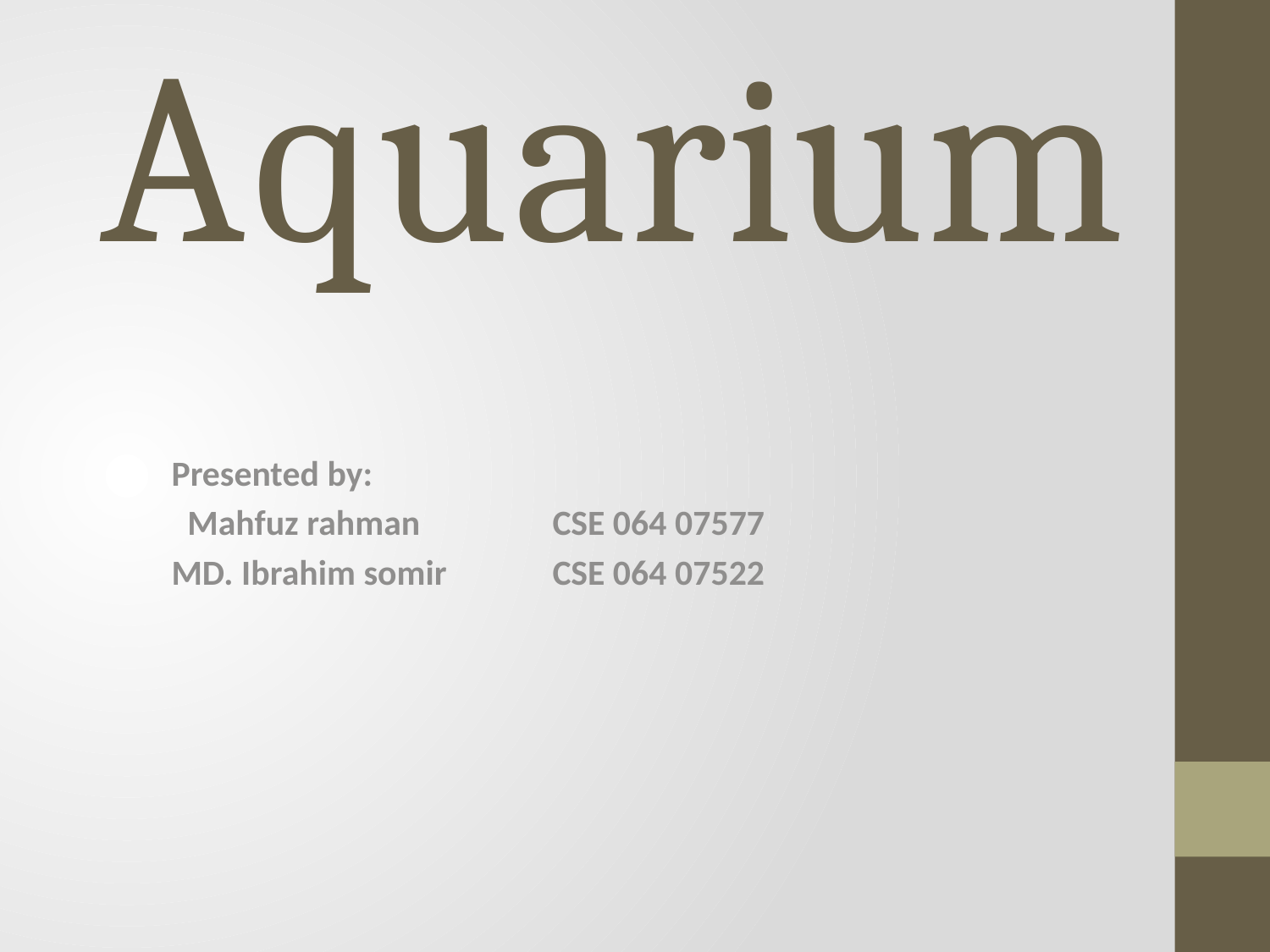

# Aquarium
Presented by:
  Mahfuz rahman		CSE 064 07577
MD. Ibrahim somir  	CSE 064 07522